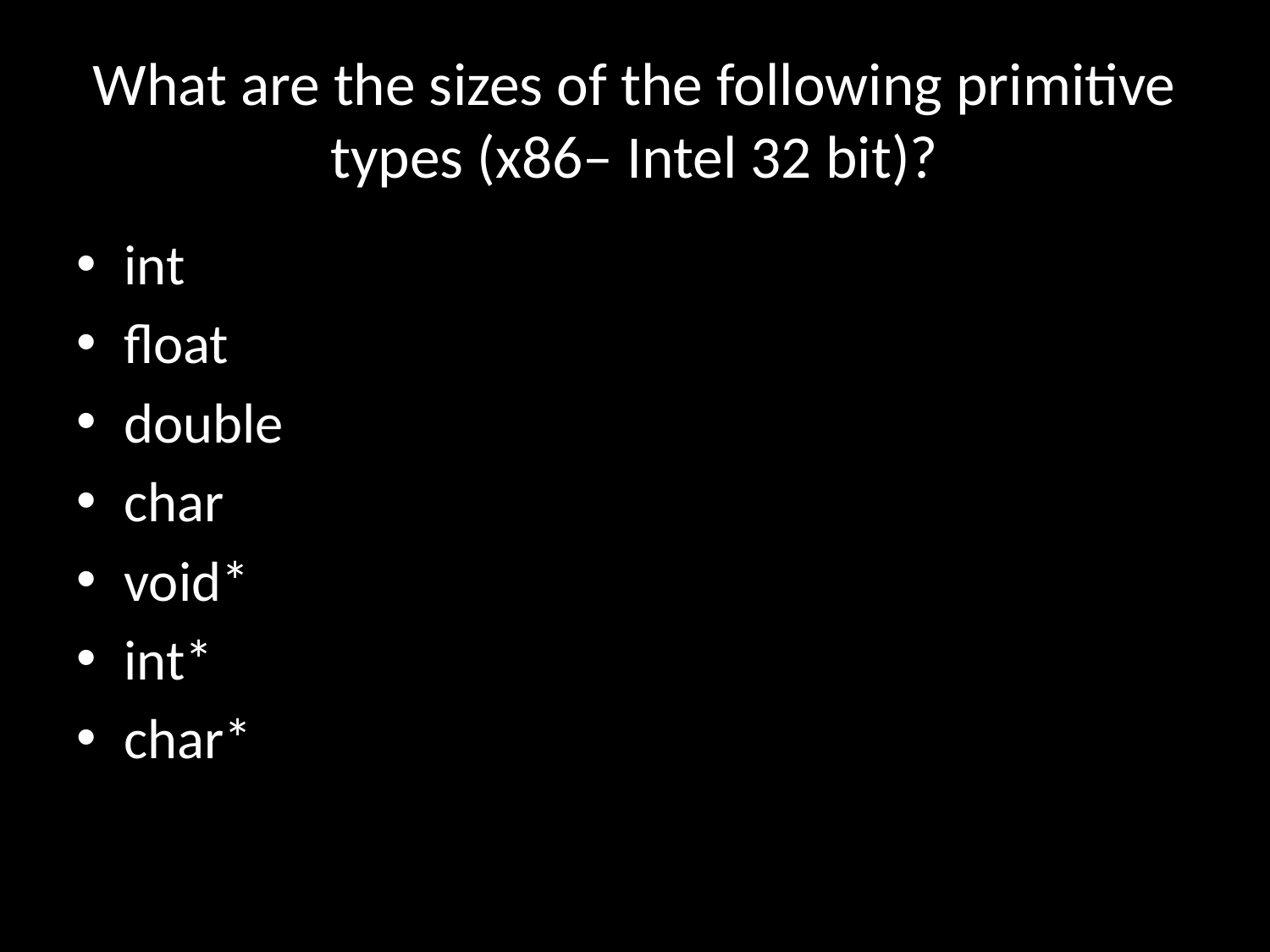

# What are the sizes of the following primitive types (x86– Intel 32 bit)?
int
float
double
char
void*
int*
char*